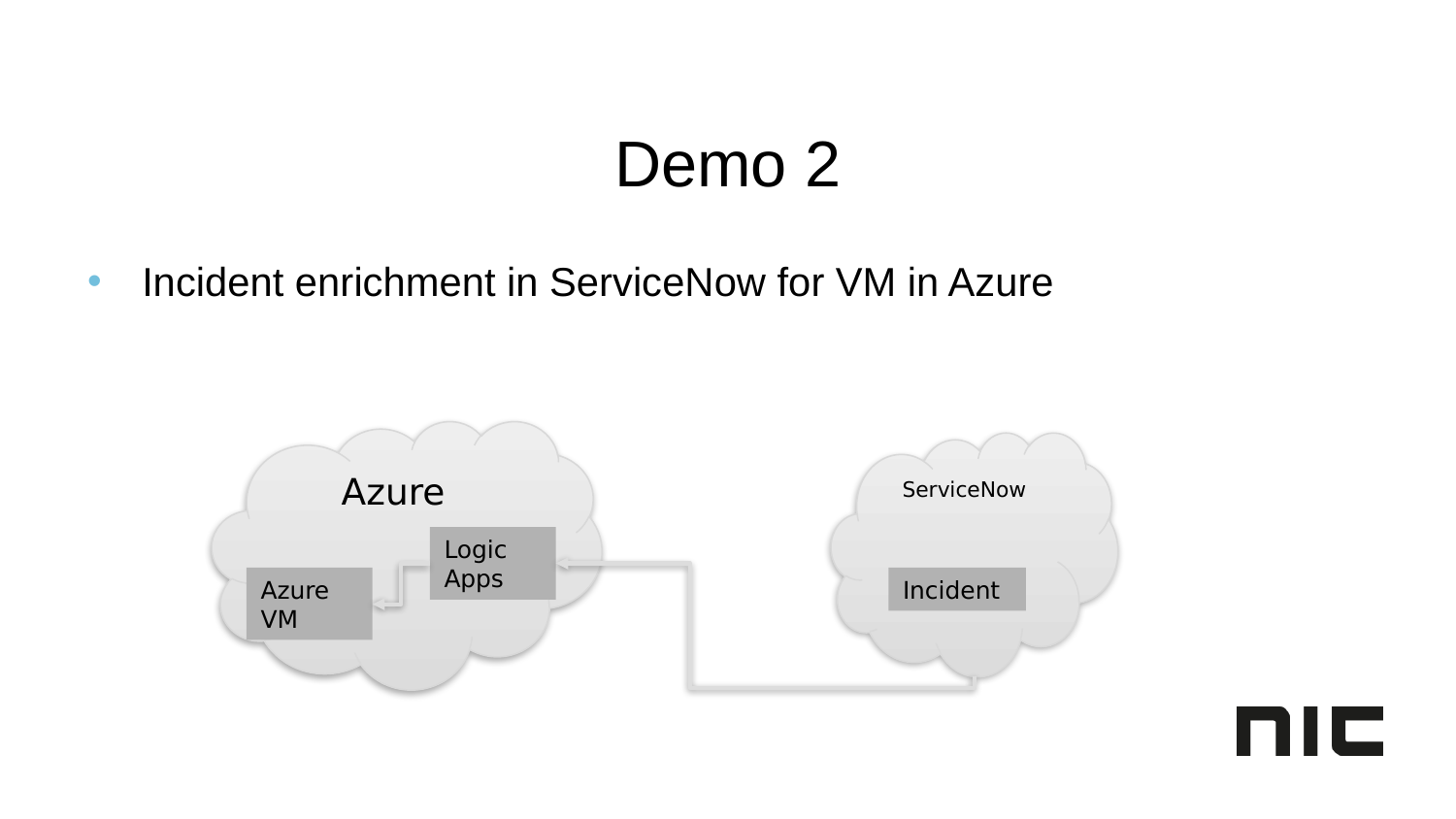

# Demo 2
Incident enrichment in ServiceNow for VM in Azure
Azure
ServiceNow
Logic Apps
Azure VM
Incident